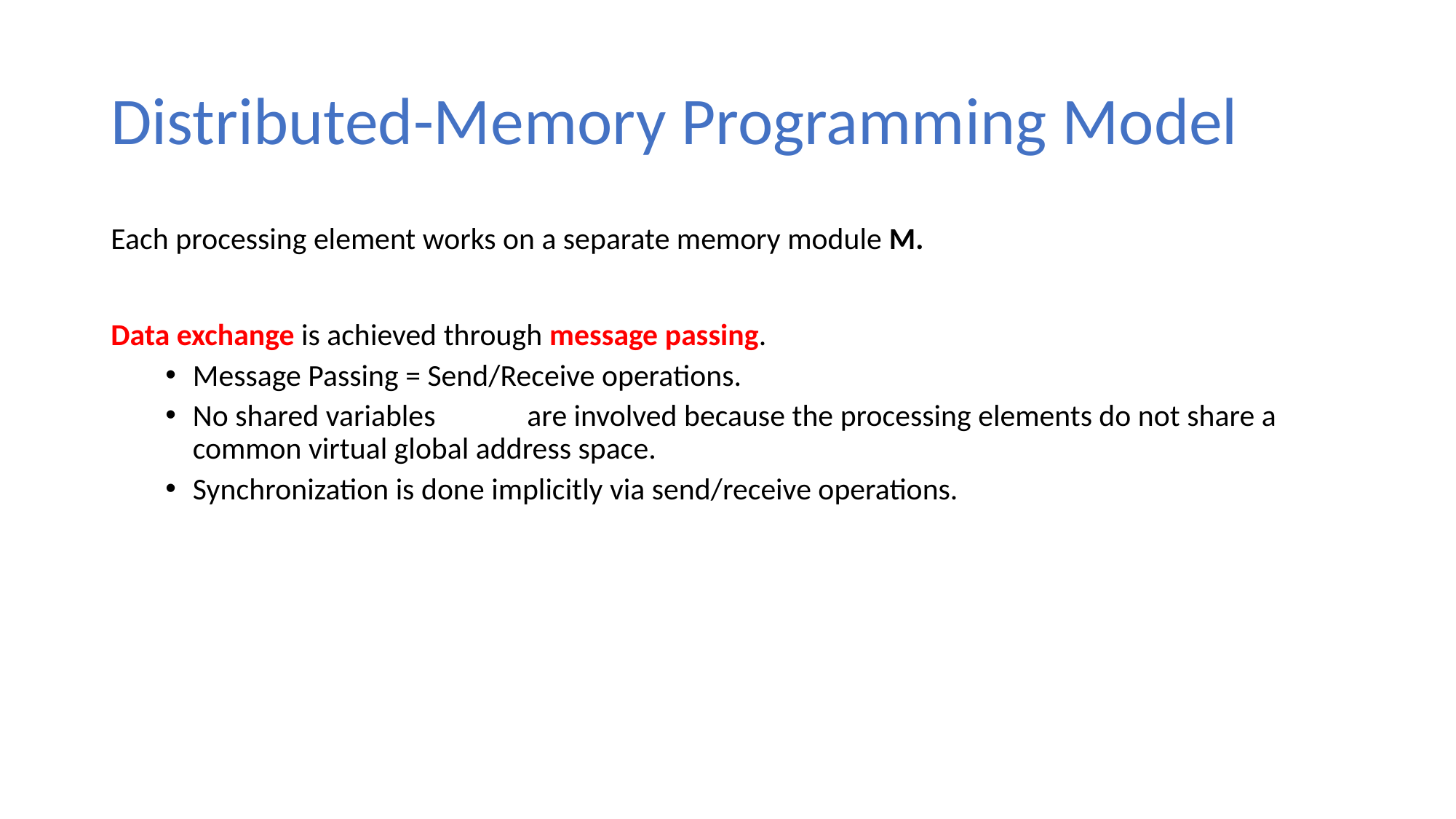

# Distributed-Memory Programming Model
Each processing element works on a separate memory module M.

Data exchange is achieved through message passing.
Message Passing = Send/Receive operations.
No shared variables	 are involved because the processing elements do not share a common virtual global address space.
Synchronization is done implicitly via send/receive operations.